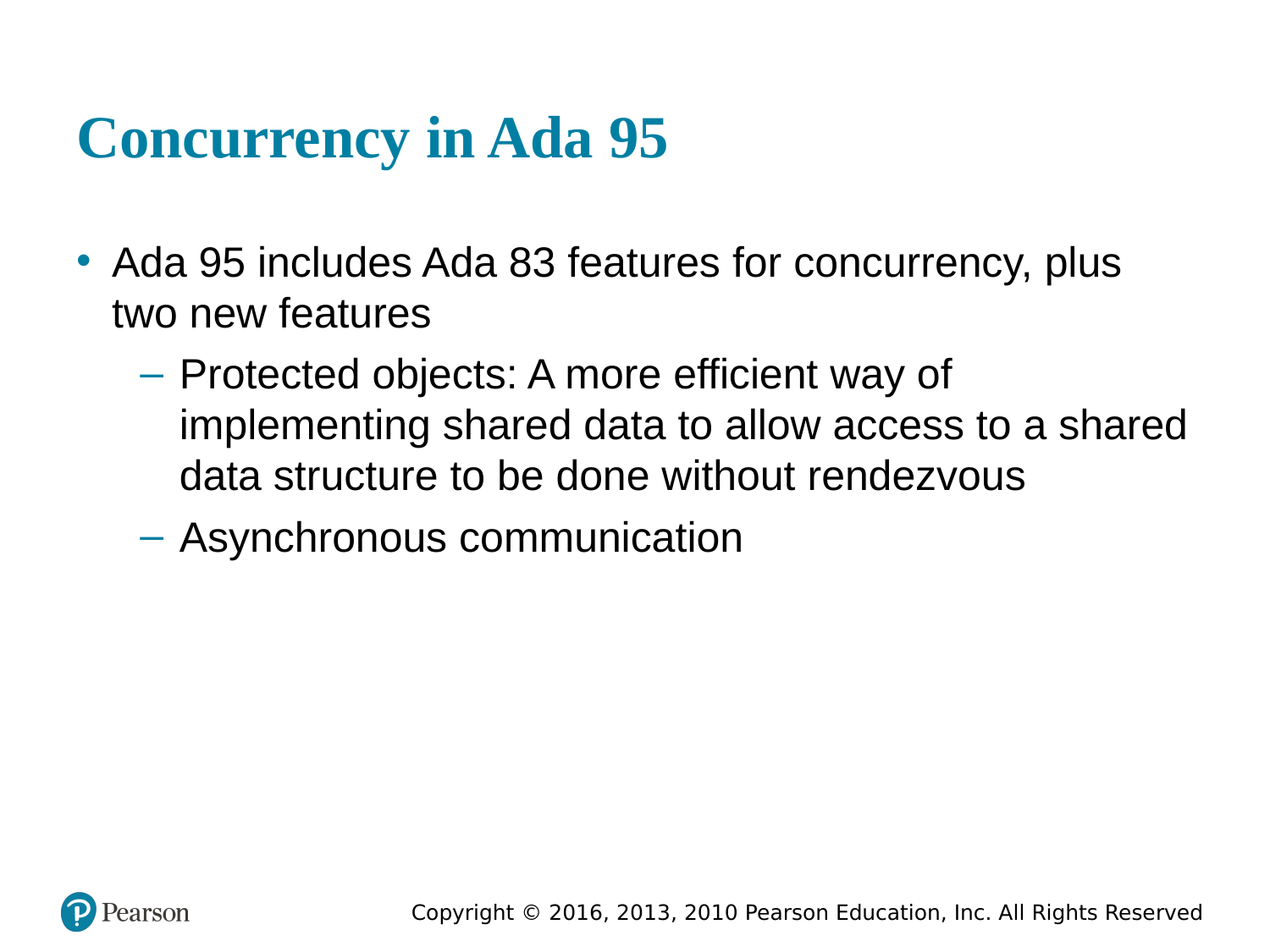

# Concurrency in Ada 95
Ada 95 includes Ada 83 features for concurrency, plus two new features
Protected objects: A more efficient way of implementing shared data to allow access to a shared data structure to be done without rendezvous
Asynchronous communication